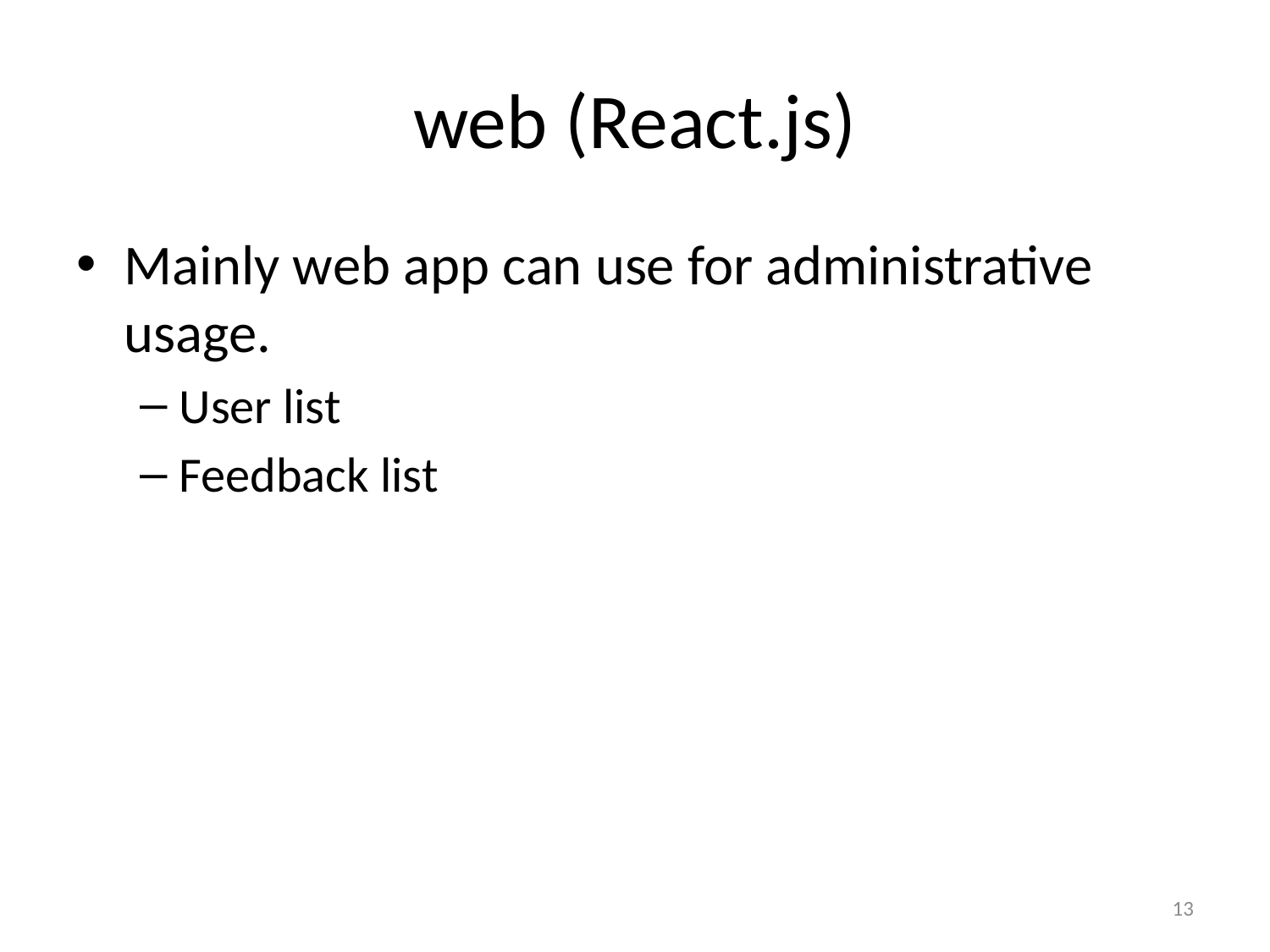

# web (React.js)
Mainly web app can use for administrative usage.
User list
Feedback list

13